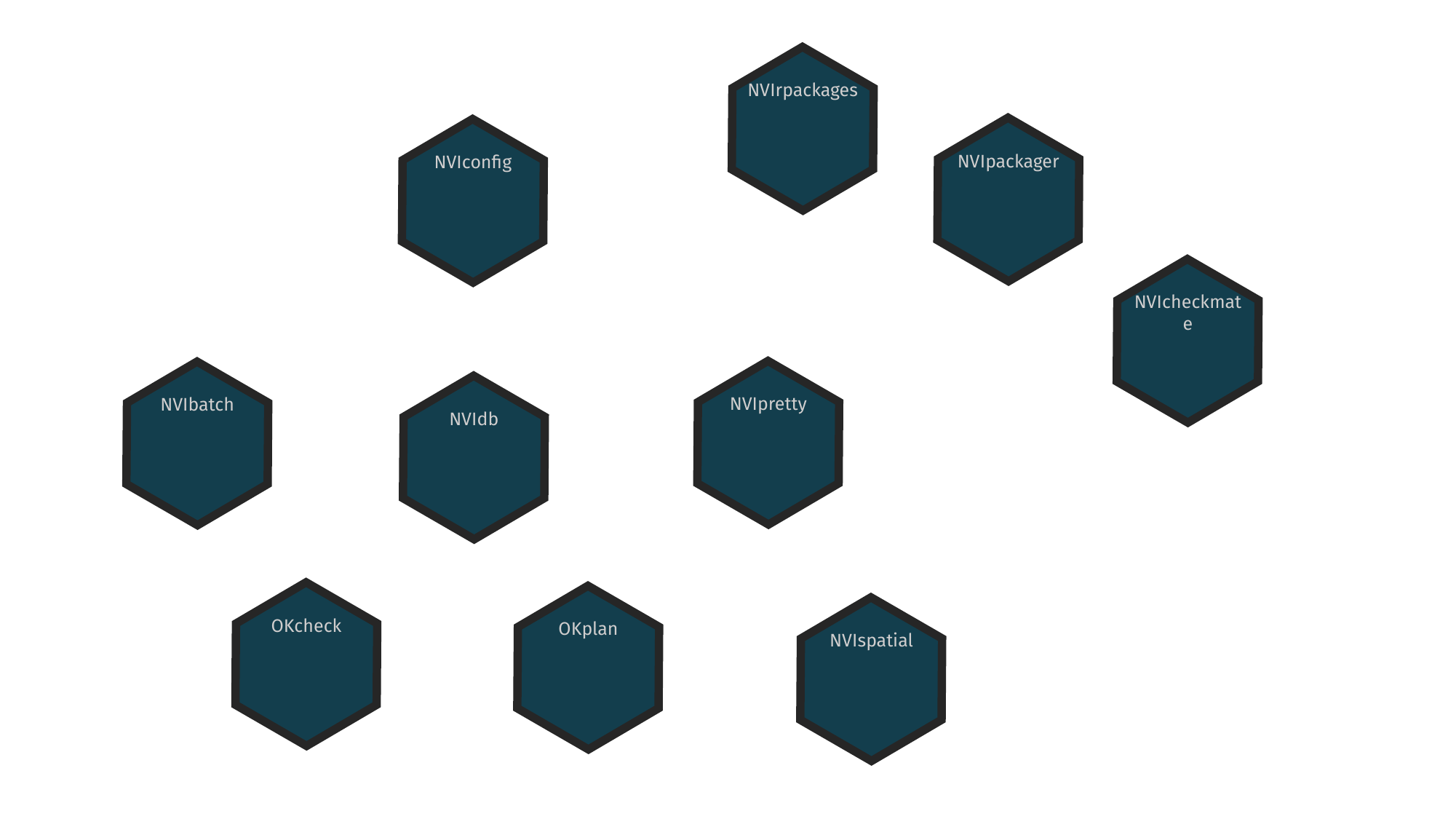

NVIrpackages

NVIpackager

NVIconfig

NVIcheckmate

NVIpretty

NVIbatch

NVIdb

OKcheck

OKplan

NVIspatial